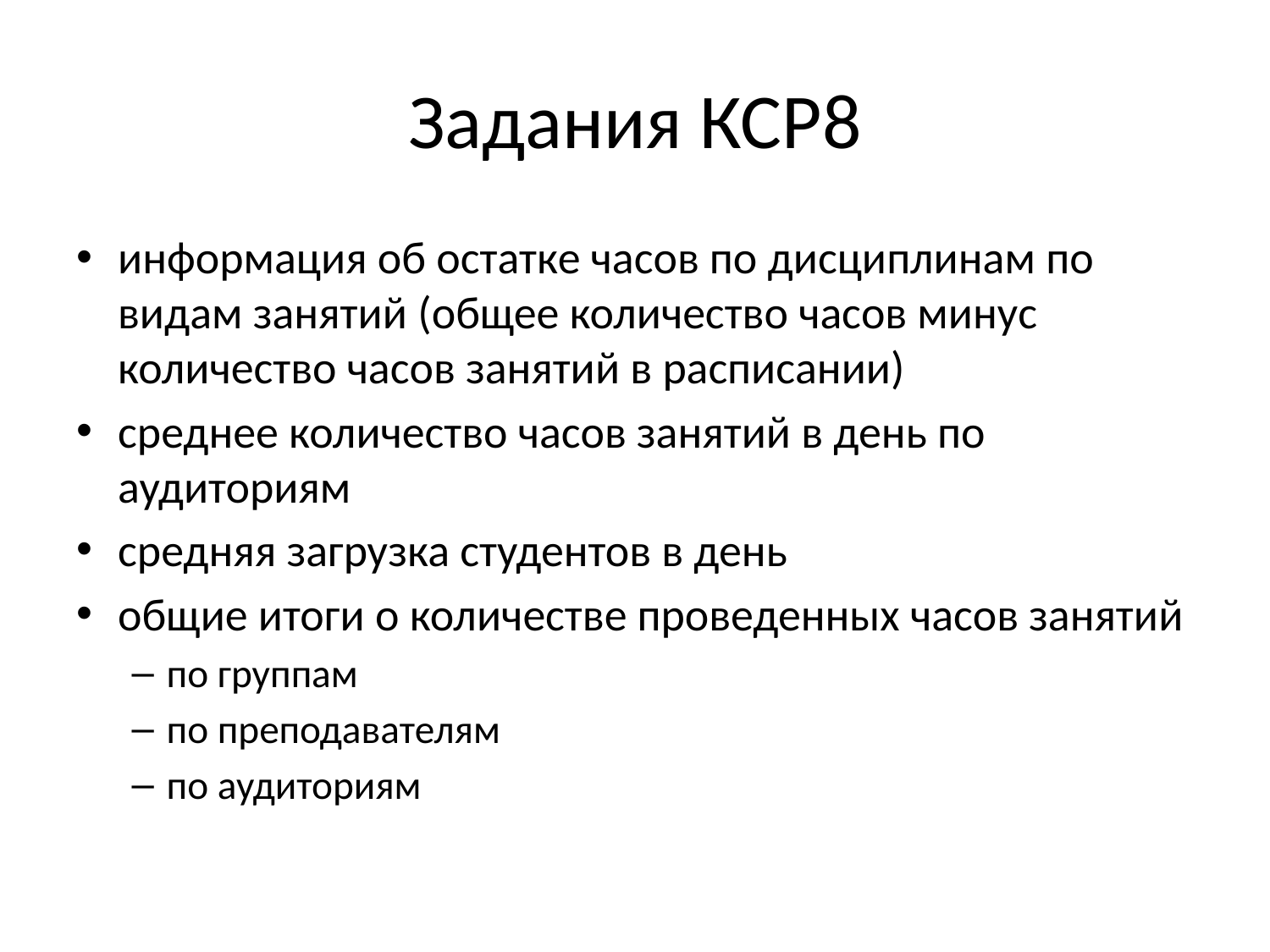

# Задания КСР8
информация об остатке часов по дисциплинам по видам занятий (общее количество часов минус количество часов занятий в расписании)
среднее количество часов занятий в день по аудиториям
средняя загрузка студентов в день
общие итоги о количестве проведенных часов занятий
по группам
по преподавателям
по аудиториям